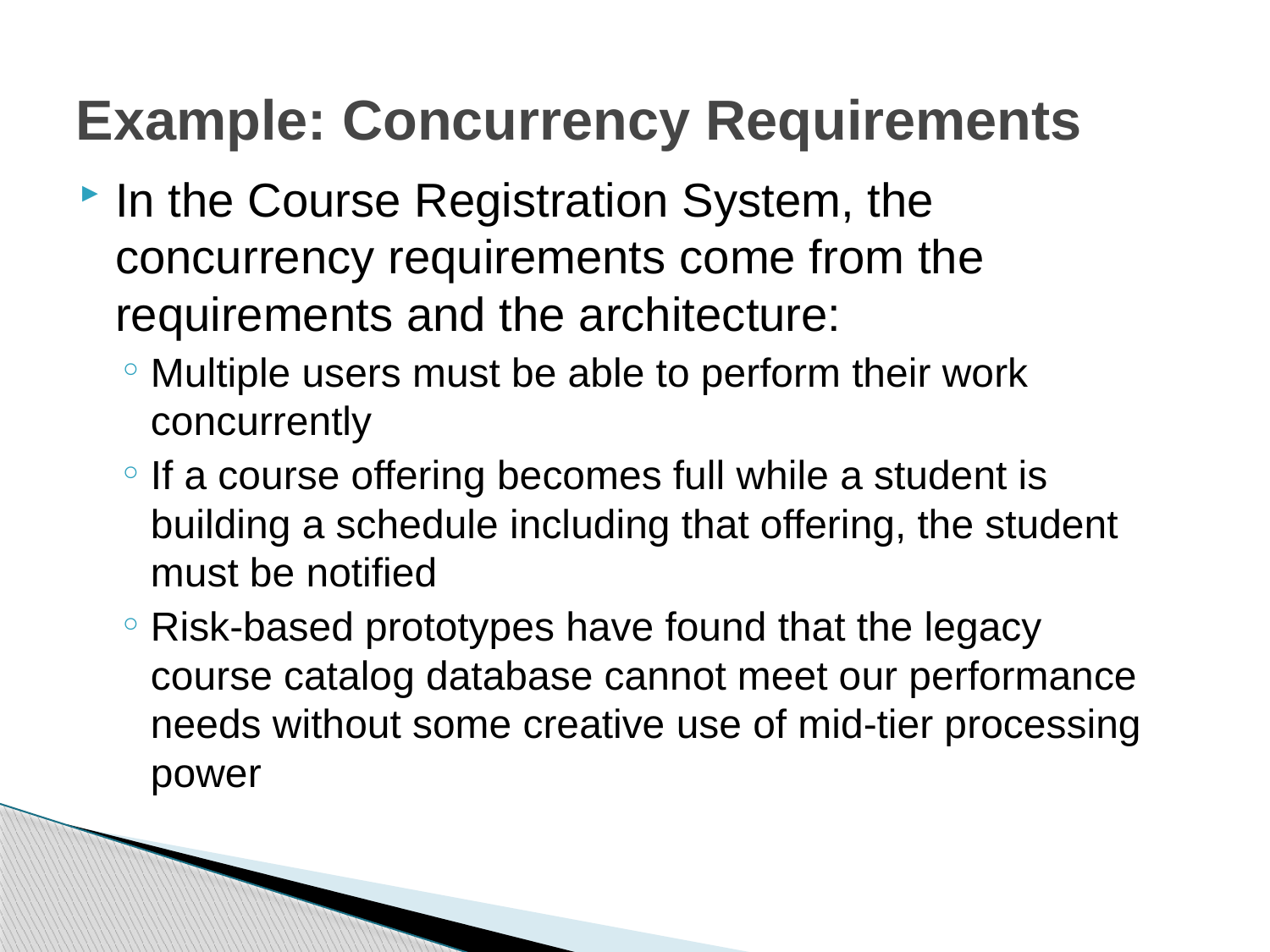

# Example: Concurrency Requirements
In the Course Registration System, the concurrency requirements come from the requirements and the architecture:
Multiple users must be able to perform their work concurrently
If a course offering becomes full while a student is building a schedule including that offering, the student must be notified
Risk-based prototypes have found that the legacy course catalog database cannot meet our performance needs without some creative use of mid-tier processing power